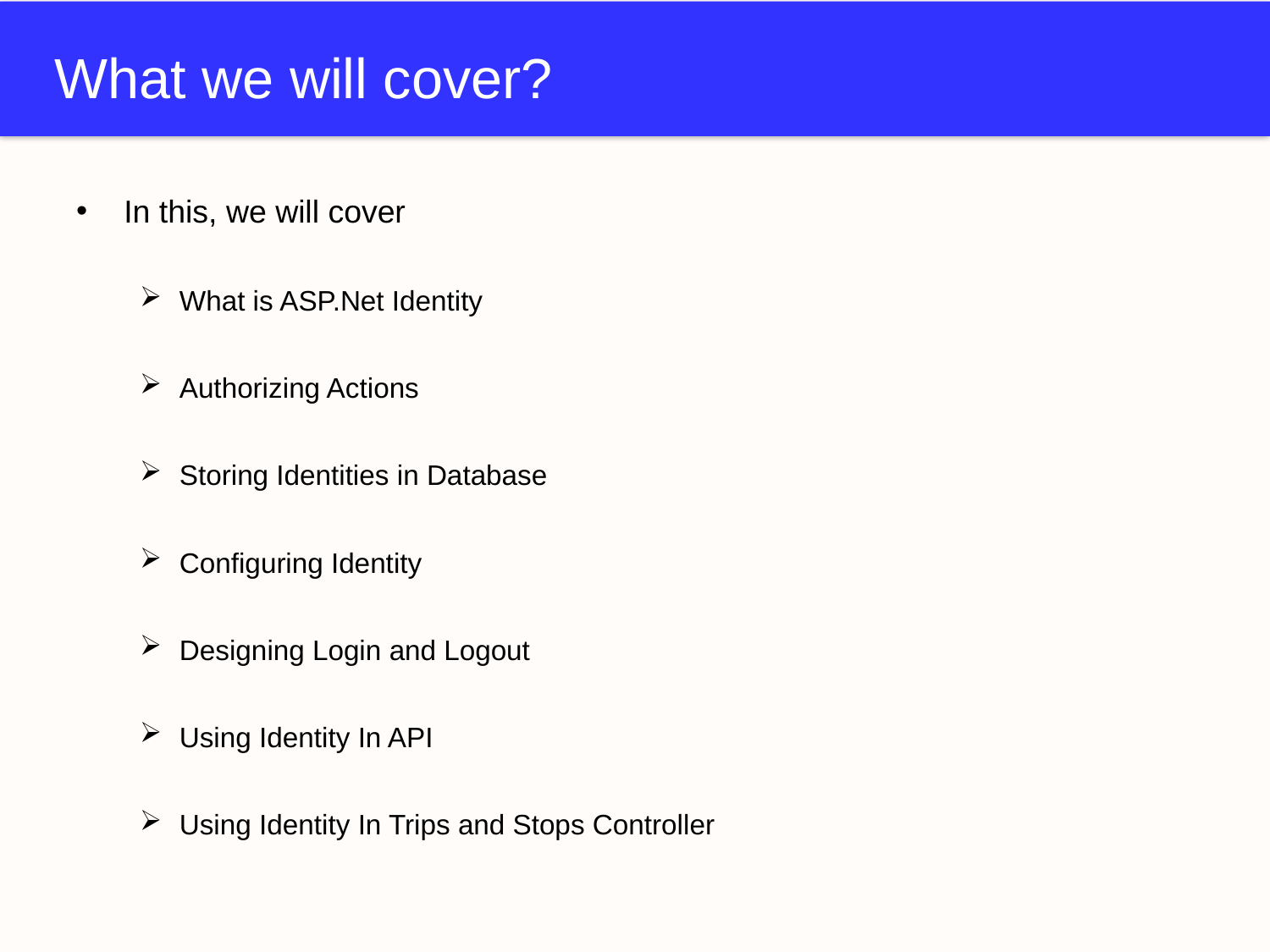

# What we will cover?
In this, we will cover
What is ASP.Net Identity
Authorizing Actions
Storing Identities in Database
Configuring Identity
Designing Login and Logout
Using Identity In API
Using Identity In Trips and Stops Controller